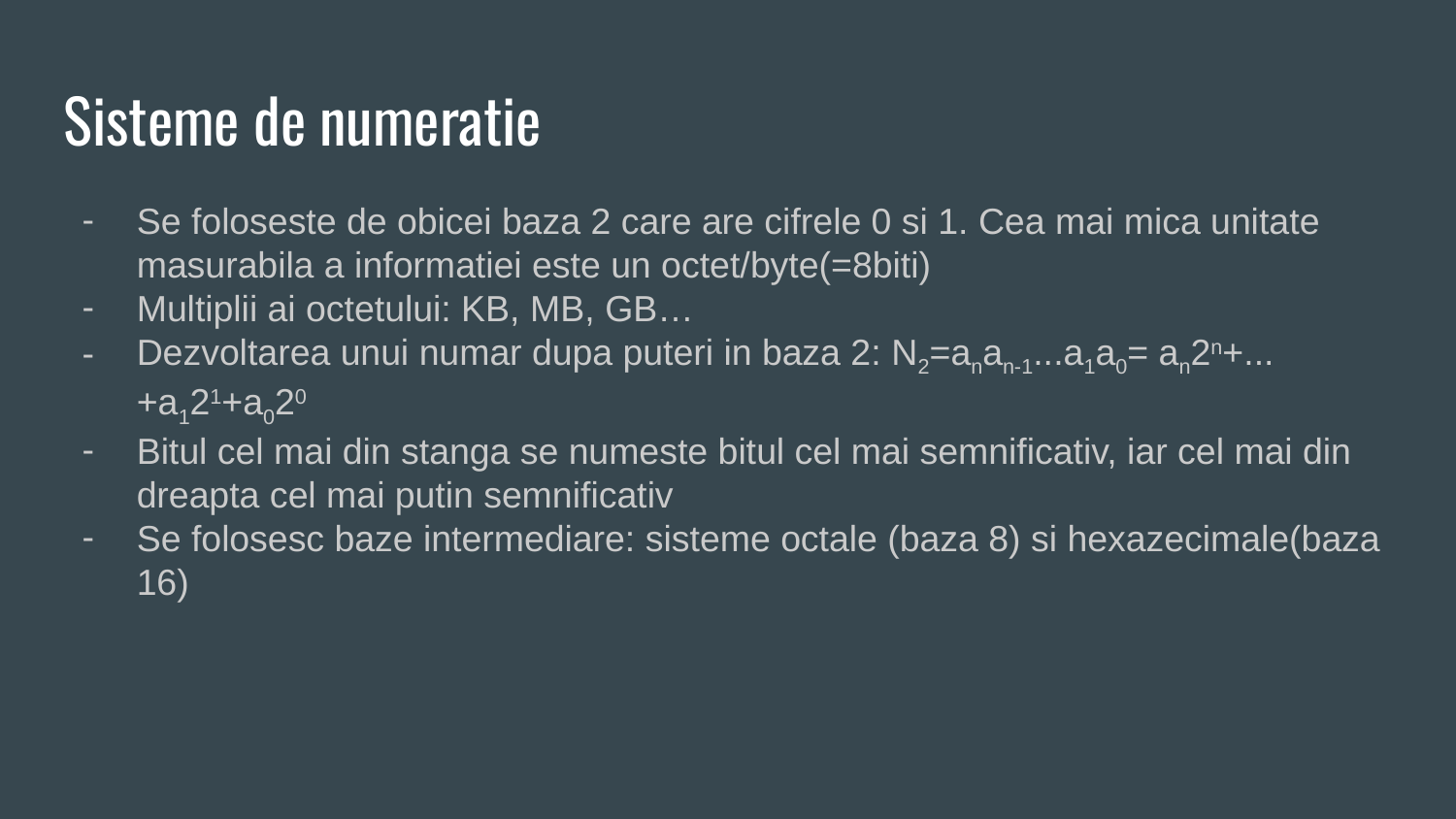

Sisteme de numeratie
Se foloseste de obicei baza 2 care are cifrele 0 si 1. Cea mai mica unitate masurabila a informatiei este un octet/byte(=8biti)
Multiplii ai octetului: KB, MB, GB…
Dezvoltarea unui numar dupa puteri in baza 2: N2=anan-1...a1a0= an2n+...+a121+a020
Bitul cel mai din stanga se numeste bitul cel mai semnificativ, iar cel mai din dreapta cel mai putin semnificativ
Se folosesc baze intermediare: sisteme octale (baza 8) si hexazecimale(baza 16)